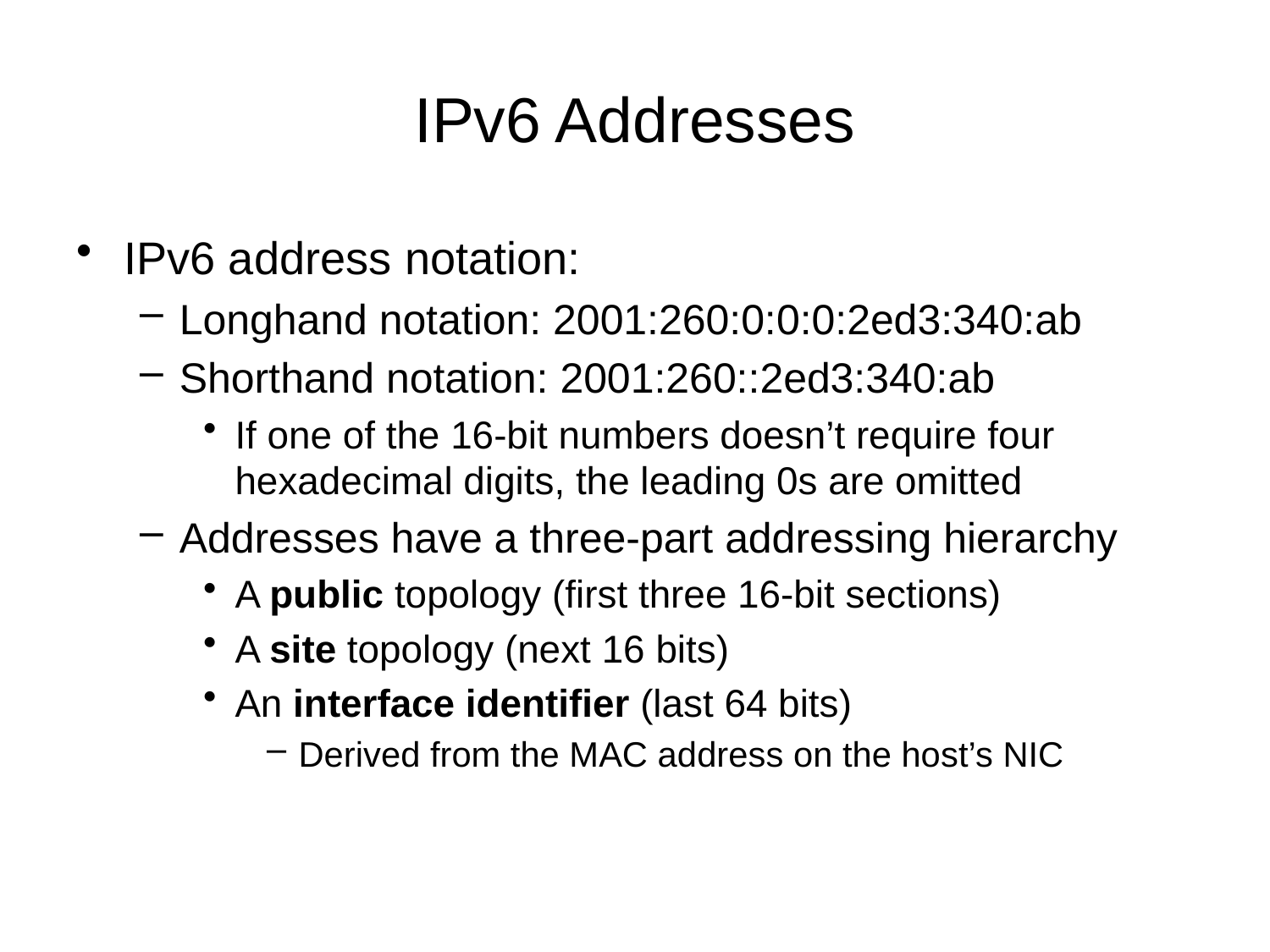

# IPv6 Addresses
IPv6 address notation:
Longhand notation: 2001:260:0:0:0:2ed3:340:ab
Shorthand notation: 2001:260::2ed3:340:ab
If one of the 16-bit numbers doesn’t require four hexadecimal digits, the leading 0s are omitted
Addresses have a three-part addressing hierarchy
A public topology (first three 16-bit sections)
A site topology (next 16 bits)
An interface identifier (last 64 bits)
Derived from the MAC address on the host’s NIC